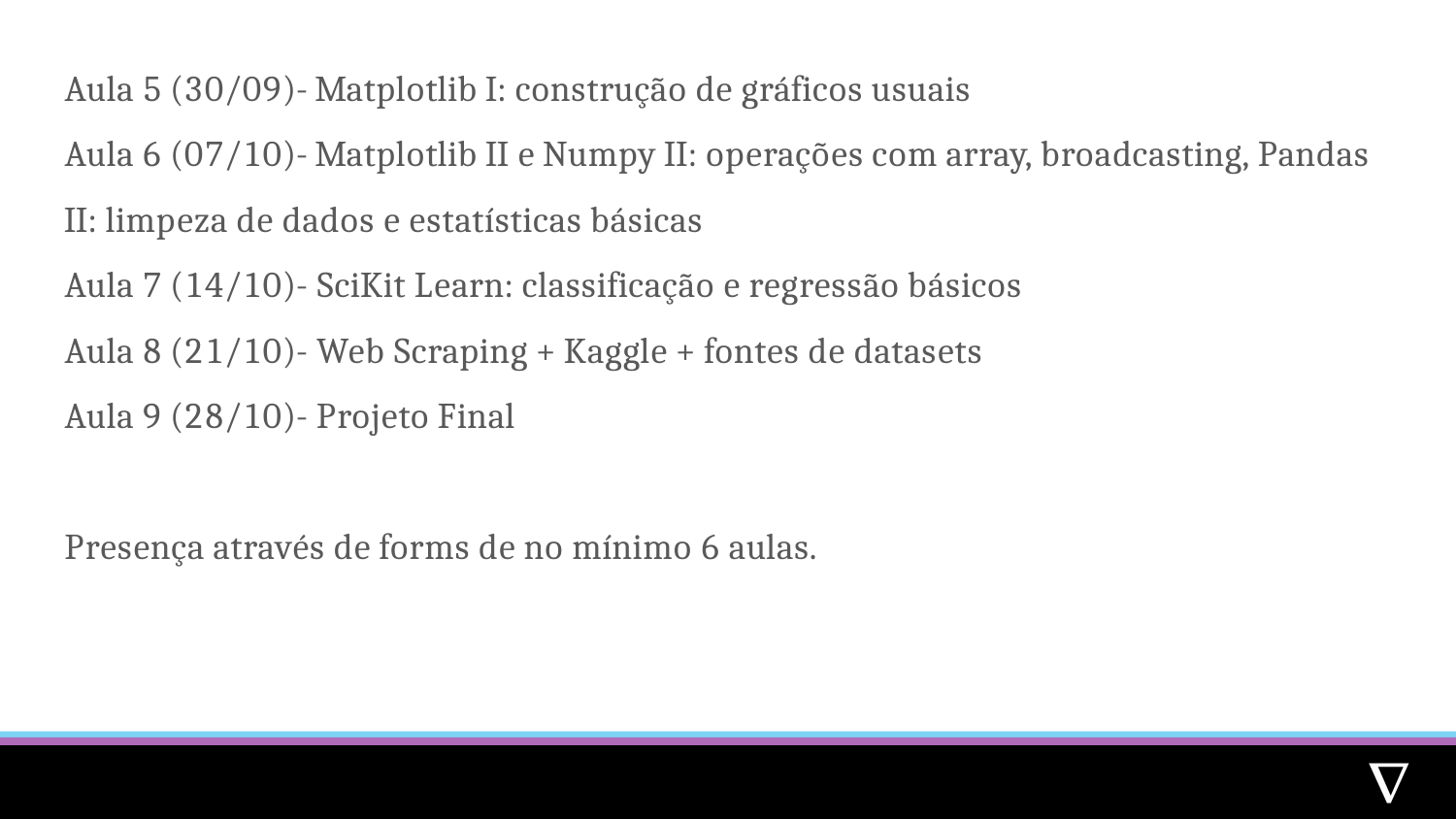

Aula 5 (30/09)- Matplotlib I: construção de gráficos usuais
Aula 6 (07/10)- Matplotlib II e Numpy II: operações com array, broadcasting, Pandas II: limpeza de dados e estatísticas básicas
Aula 7 (14/10)- SciKit Learn: classificação e regressão básicos
Aula 8 (21/10)- Web Scraping + Kaggle + fontes de datasets
Aula 9 (28/10)- Projeto Final

Presença através de forms de no mínimo 6 aulas.